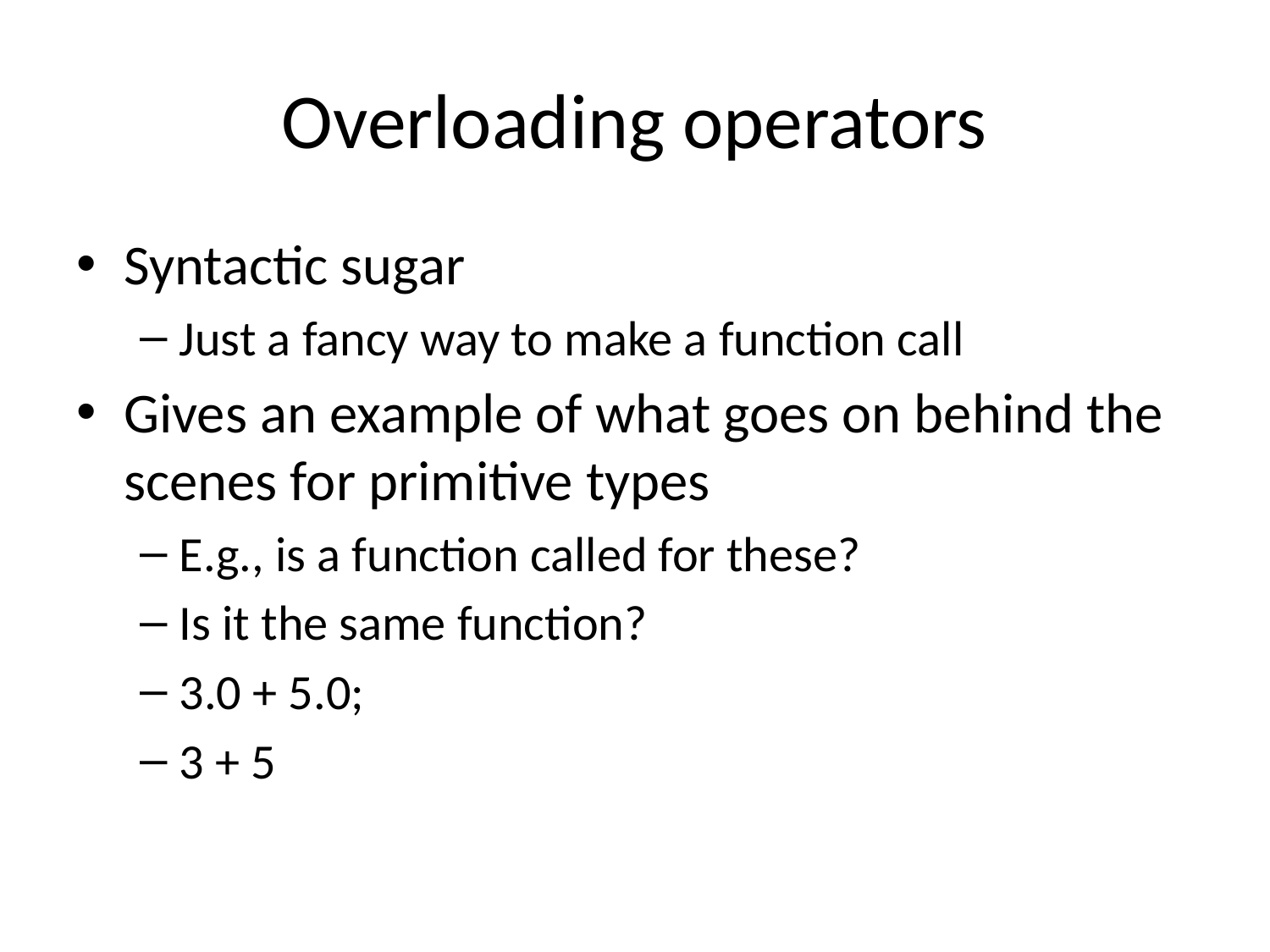

# Overloading operators
Syntactic sugar
Just a fancy way to make a function call
Gives an example of what goes on behind the scenes for primitive types
E.g., is a function called for these?
Is it the same function?
3.0 + 5.0;
3 + 5